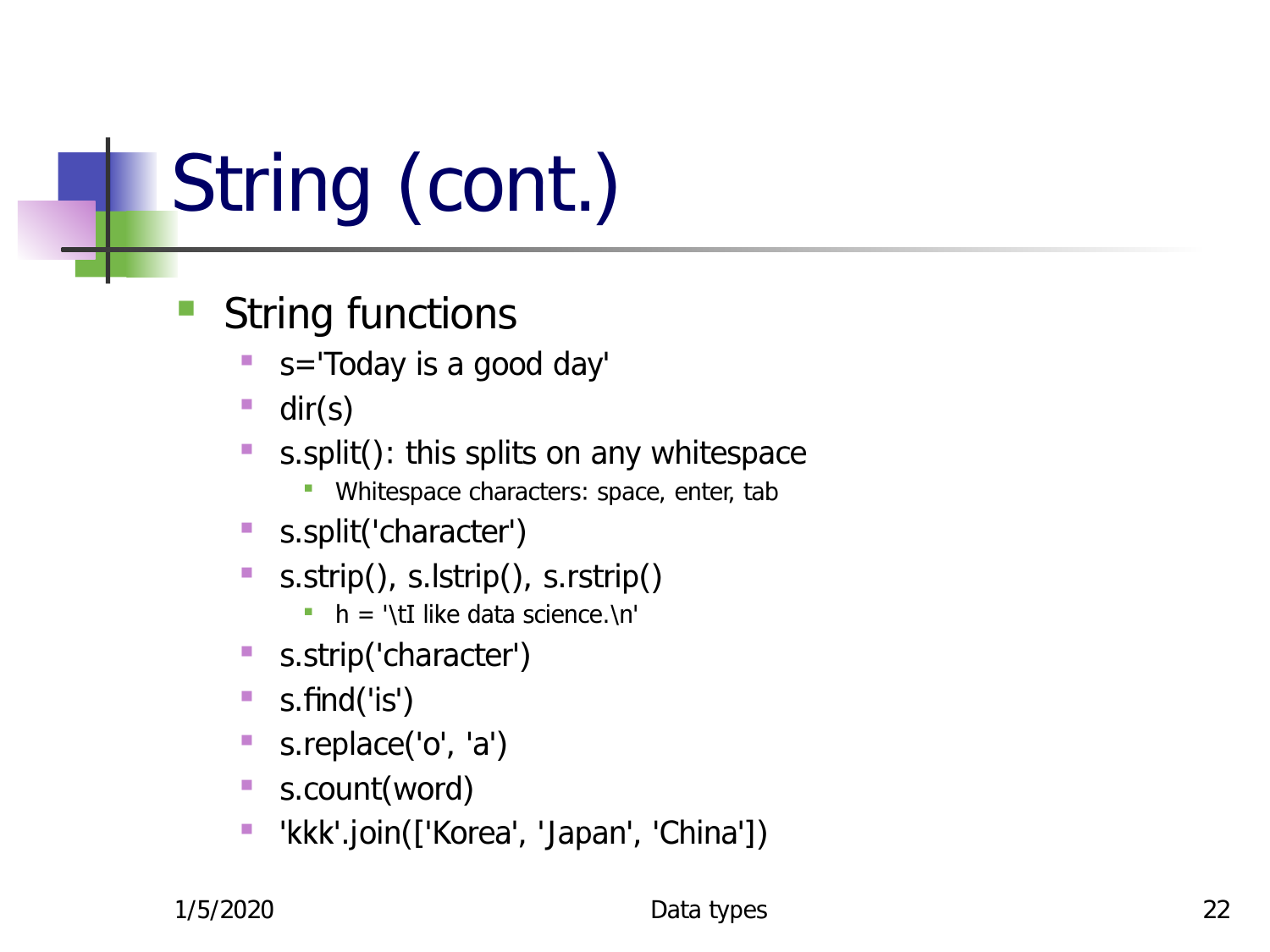

# String (cont.)
String functions
s='Today is a good day'
dir(s)
s.split(): this splits on any whitespace
Whitespace characters: space, enter, tab
s.split('character')
s.strip(), s.lstrip(), s.rstrip()
h = '\tI like data science.\n'
s.strip('character')
s.find('is')
s.replace('o', 'a')
s.count(word)
'kkk'.join(['Korea', 'Japan', 'China'])
1/5/2020
Data types
22